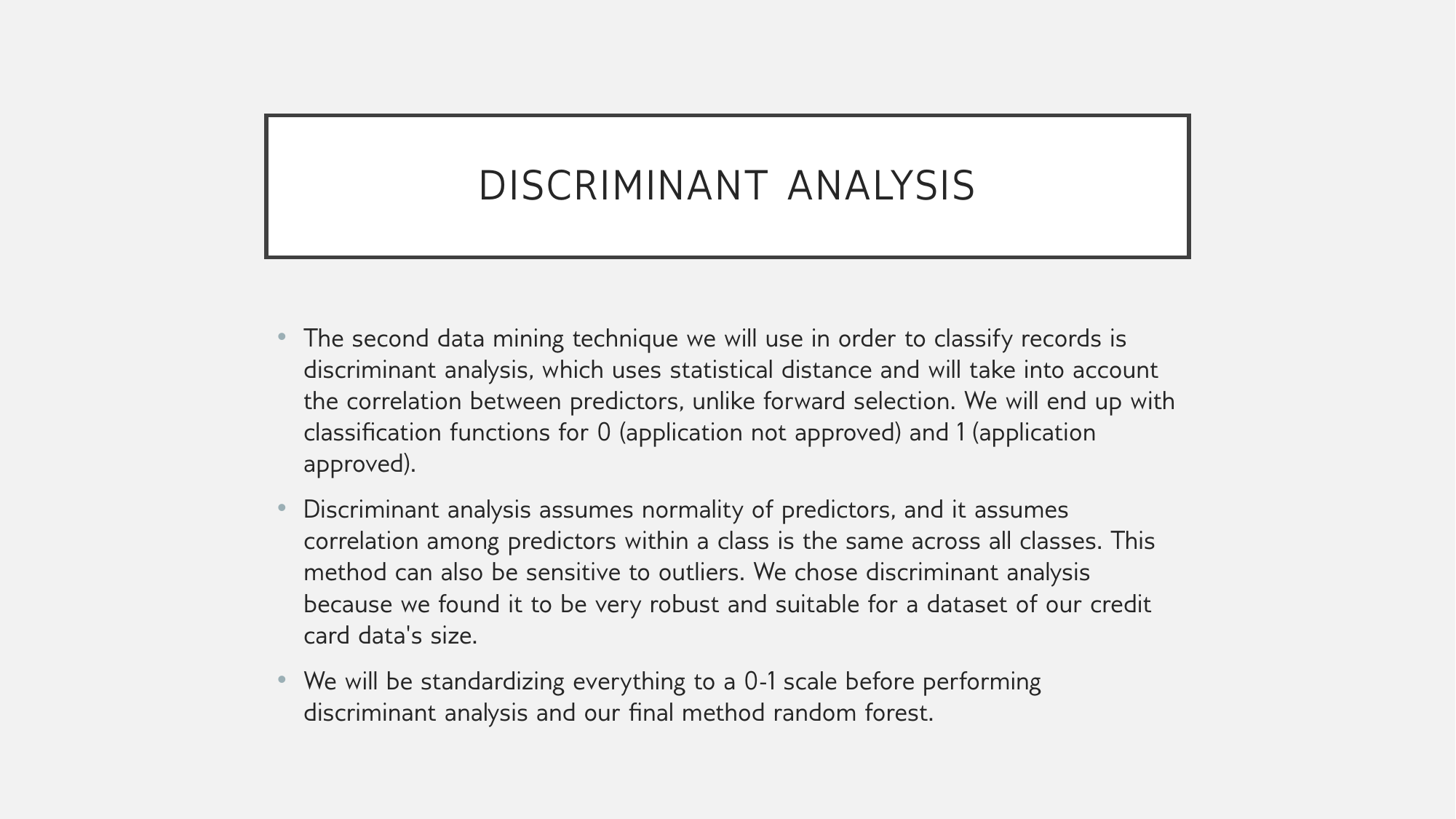

# Discriminant Analysis
The second data mining technique we will use in order to classify records is discriminant analysis, which uses statistical distance and will take into account the correlation between predictors, unlike forward selection. We will end up with classification functions for 0 (application not approved) and 1 (application approved).
Discriminant analysis assumes normality of predictors, and it assumes correlation among predictors within a class is the same across all classes. This method can also be sensitive to outliers. We chose discriminant analysis because we found it to be very robust and suitable for a dataset of our credit card data's size.
We will be standardizing everything to a 0-1 scale before performing discriminant analysis and our final method random forest.